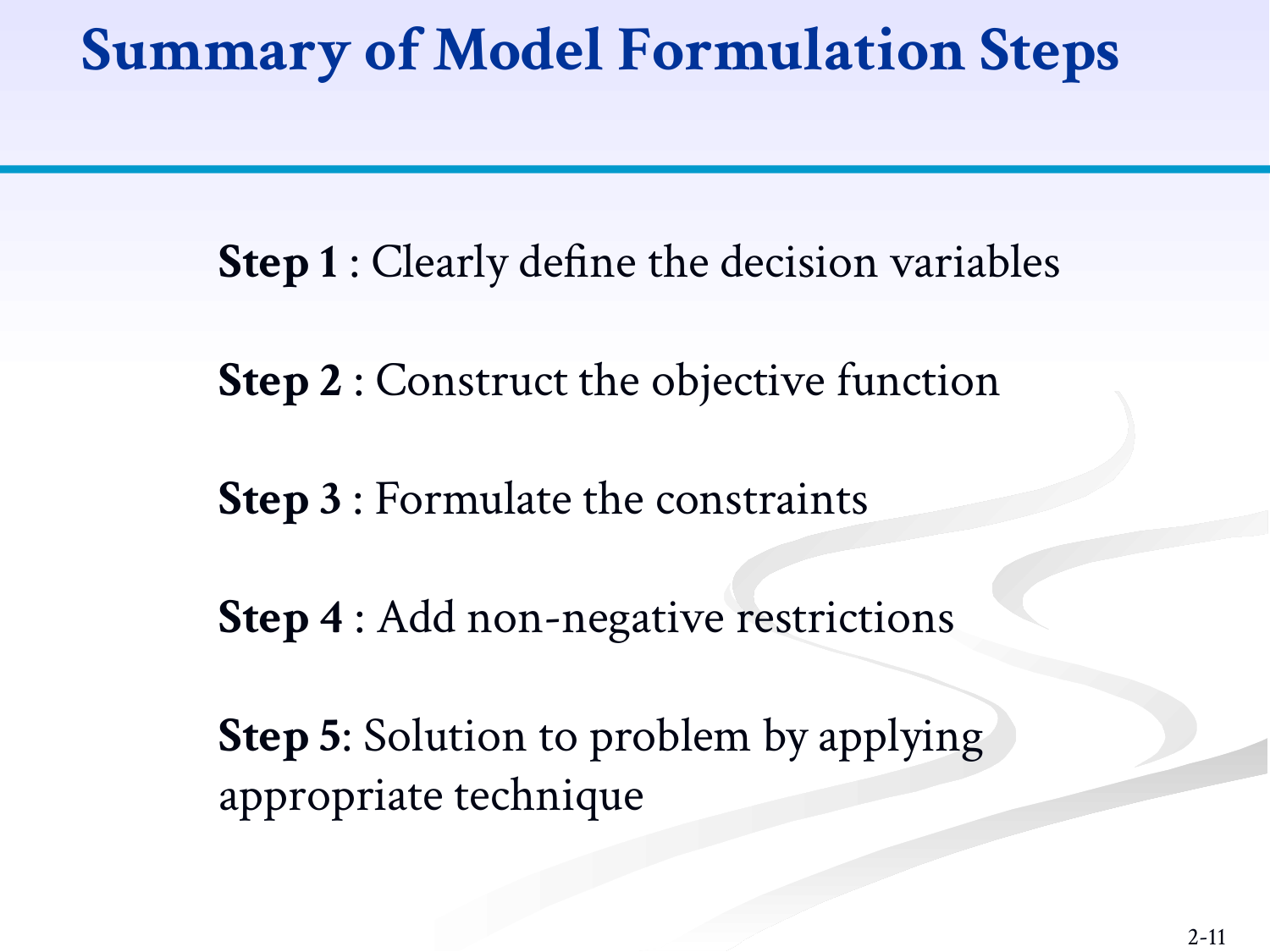

Summary of Model Formulation Steps

Step 1 : Clearly define the decision variables

Step 2 : Construct the objective function

Step 3 : Formulate the constraints

Step 4 : Add non-negative restrictions

Step 5: Solution to problem by applying appropriate technique